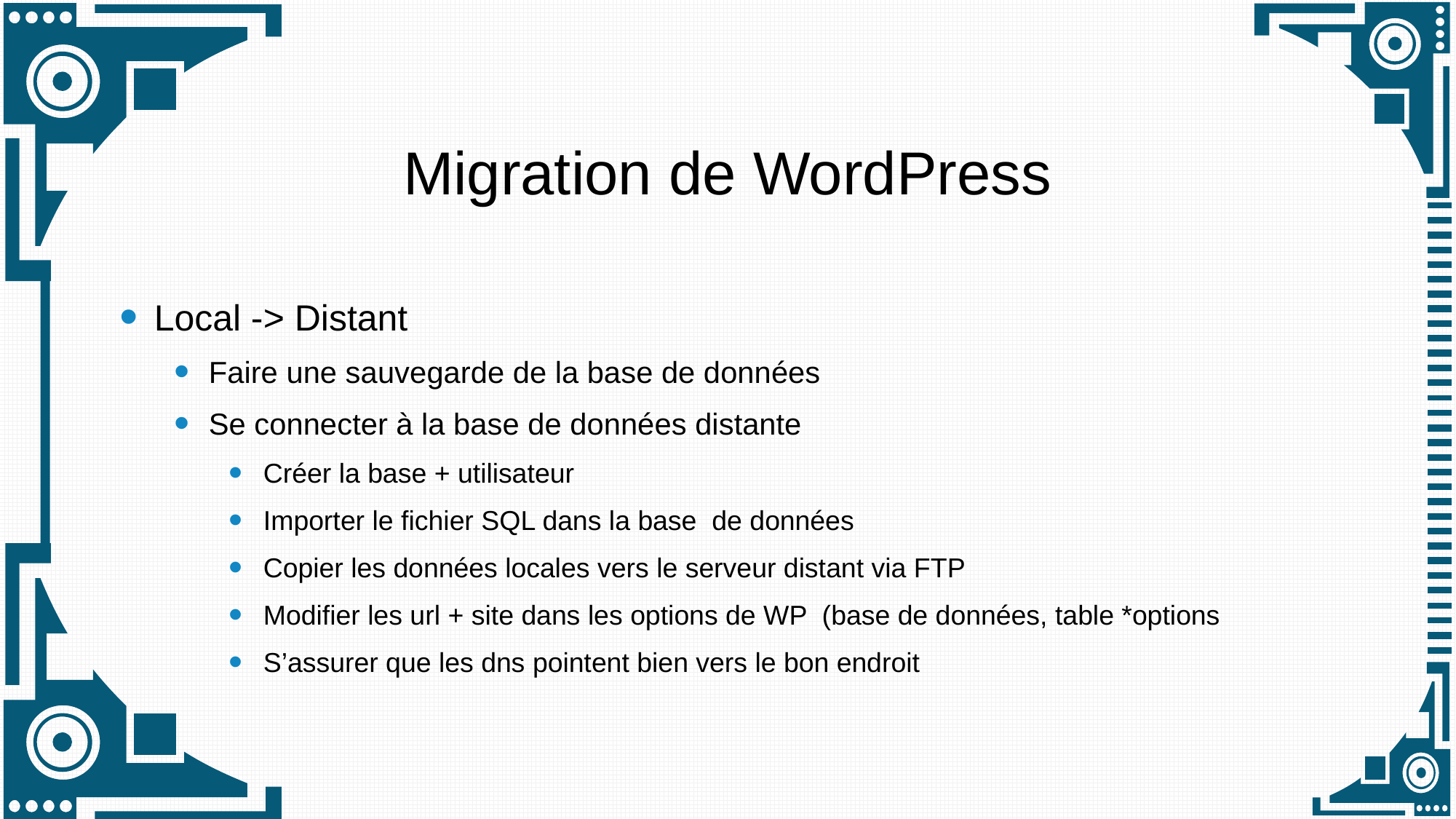

# Migration de WordPress
Local -> Distant
Faire une sauvegarde de la base de données
Se connecter à la base de données distante
Créer la base + utilisateur
Importer le fichier SQL dans la base  de données
Copier les données locales vers le serveur distant via FTP
Modifier les url + site dans les options de WP  (base de données, table *options
S’assurer que les dns pointent bien vers le bon endroit